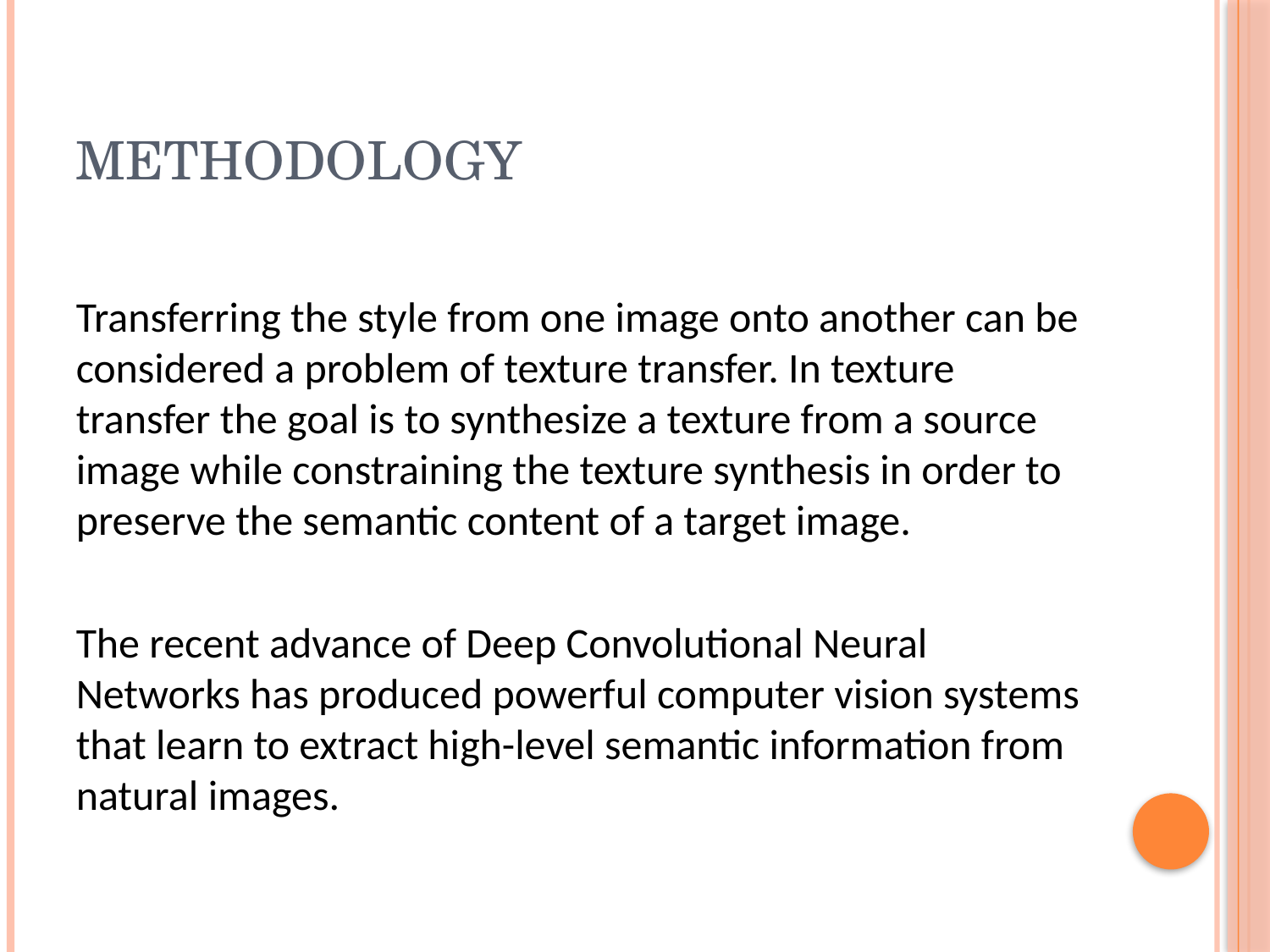

# METHODOLOGY

Transferring the style from one image onto another can be considered a problem of texture transfer. In texture transfer the goal is to synthesize a texture from a source image while constraining the texture synthesis in order to preserve the semantic content of a target image.

The recent advance of Deep Convolutional Neural Networks has produced powerful computer vision systems that learn to extract high-level semantic information from natural images.